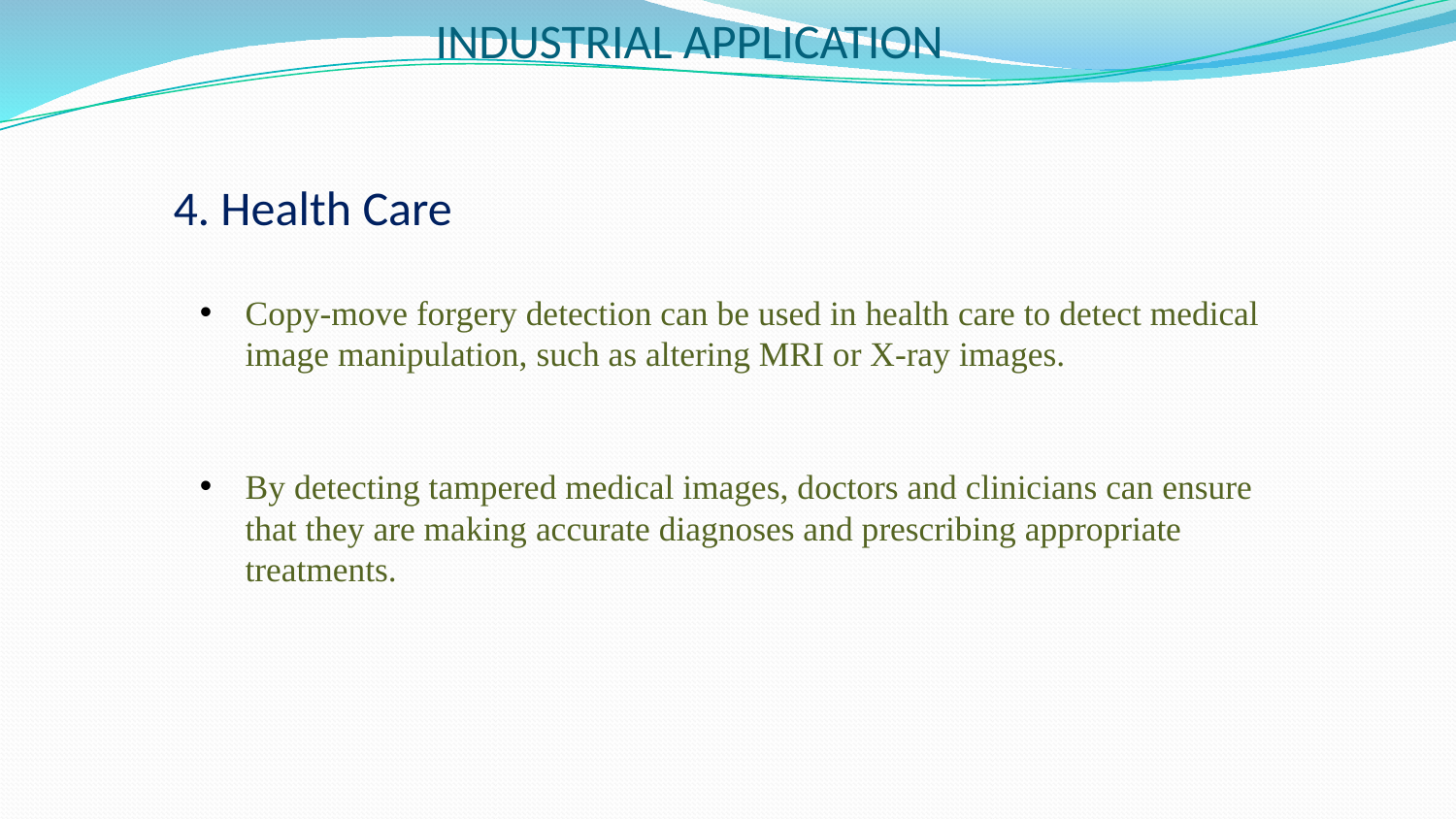

# INDUSTRIAL APPLICATION
4. Health Care
Copy-move forgery detection can be used in health care to detect medical image manipulation, such as altering MRI or X-ray images.
By detecting tampered medical images, doctors and clinicians can ensure that they are making accurate diagnoses and prescribing appropriate treatments.